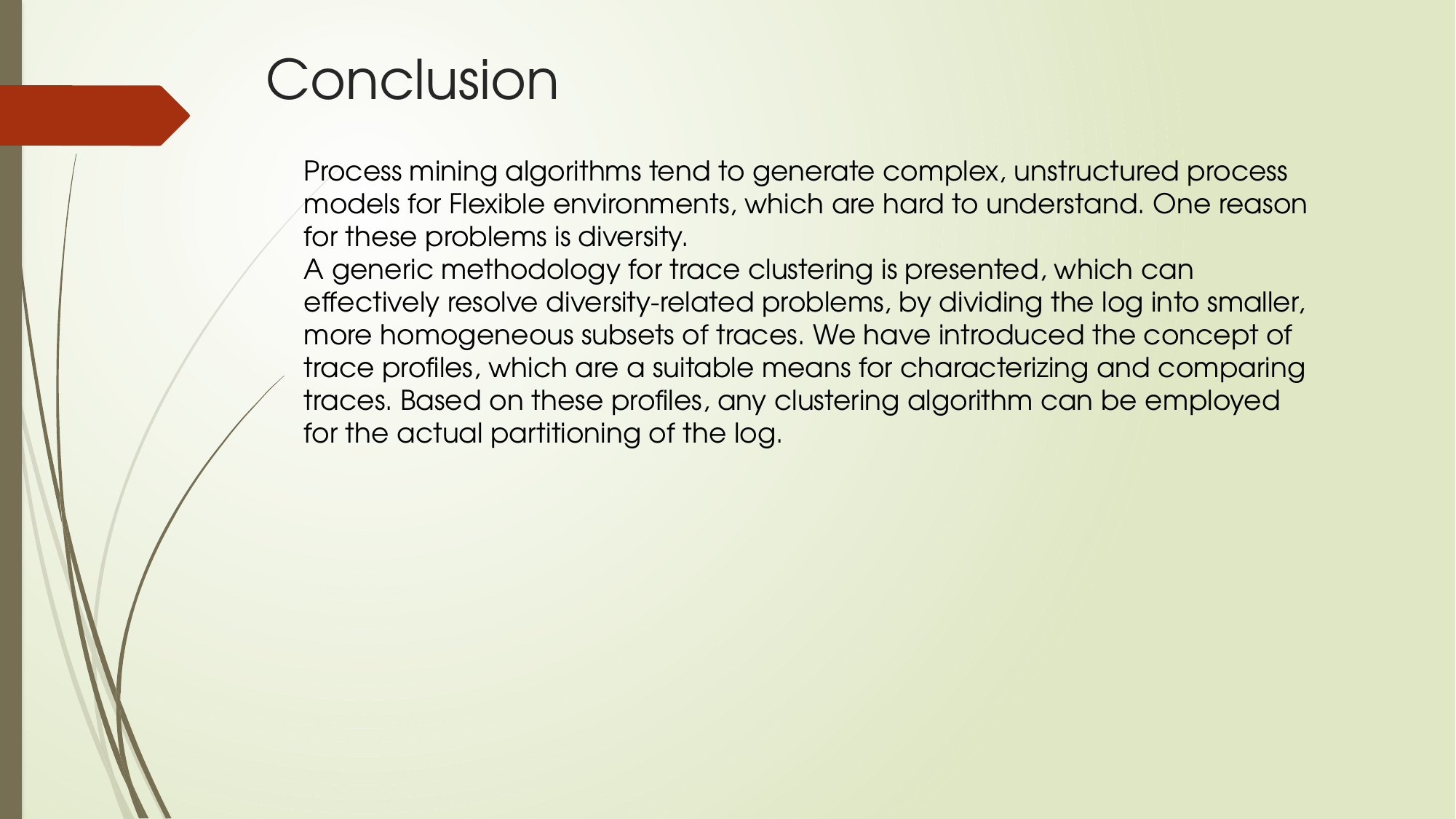

Conclusion
Process mining algorithms tend to generate complex, unstructured process models for Flexible environments, which are hard to understand. One reason for these problems is diversity.
A generic methodology for trace clustering is presented, which can effectively resolve diversity-related problems, by dividing the log into smaller, more homogeneous subsets of traces. We have introduced the concept of trace profiles, which are a suitable means for characterizing and comparing traces. Based on these profiles, any clustering algorithm can be employed for the actual partitioning of the log.